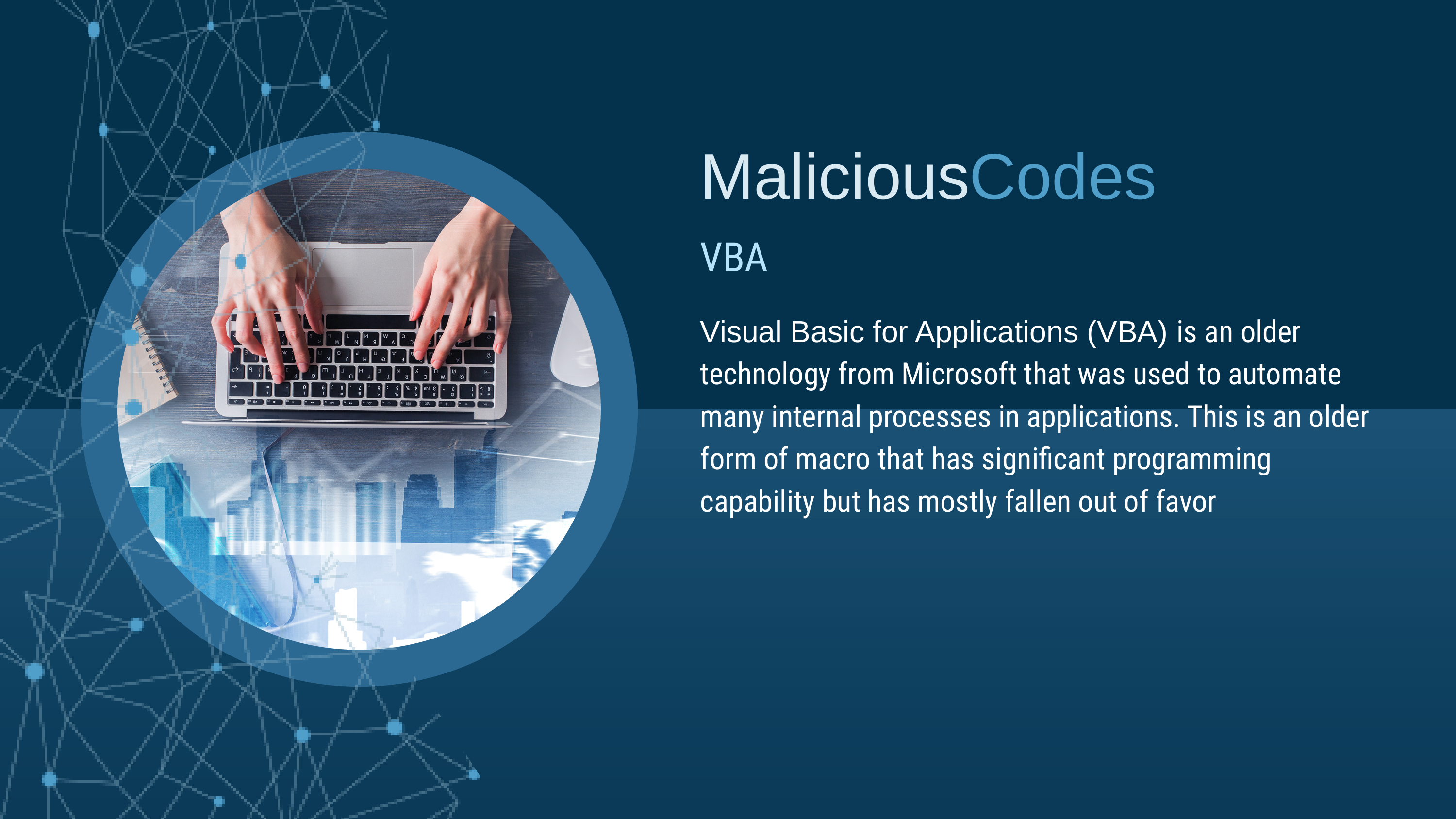

Malicious
Codes

VBA
Visual Basic for Applications (VBA) is an older technology from Microsoft that was used to automate many internal processes in applications. This is an older form of macro that has significant programming capability but has mostly fallen out of favor